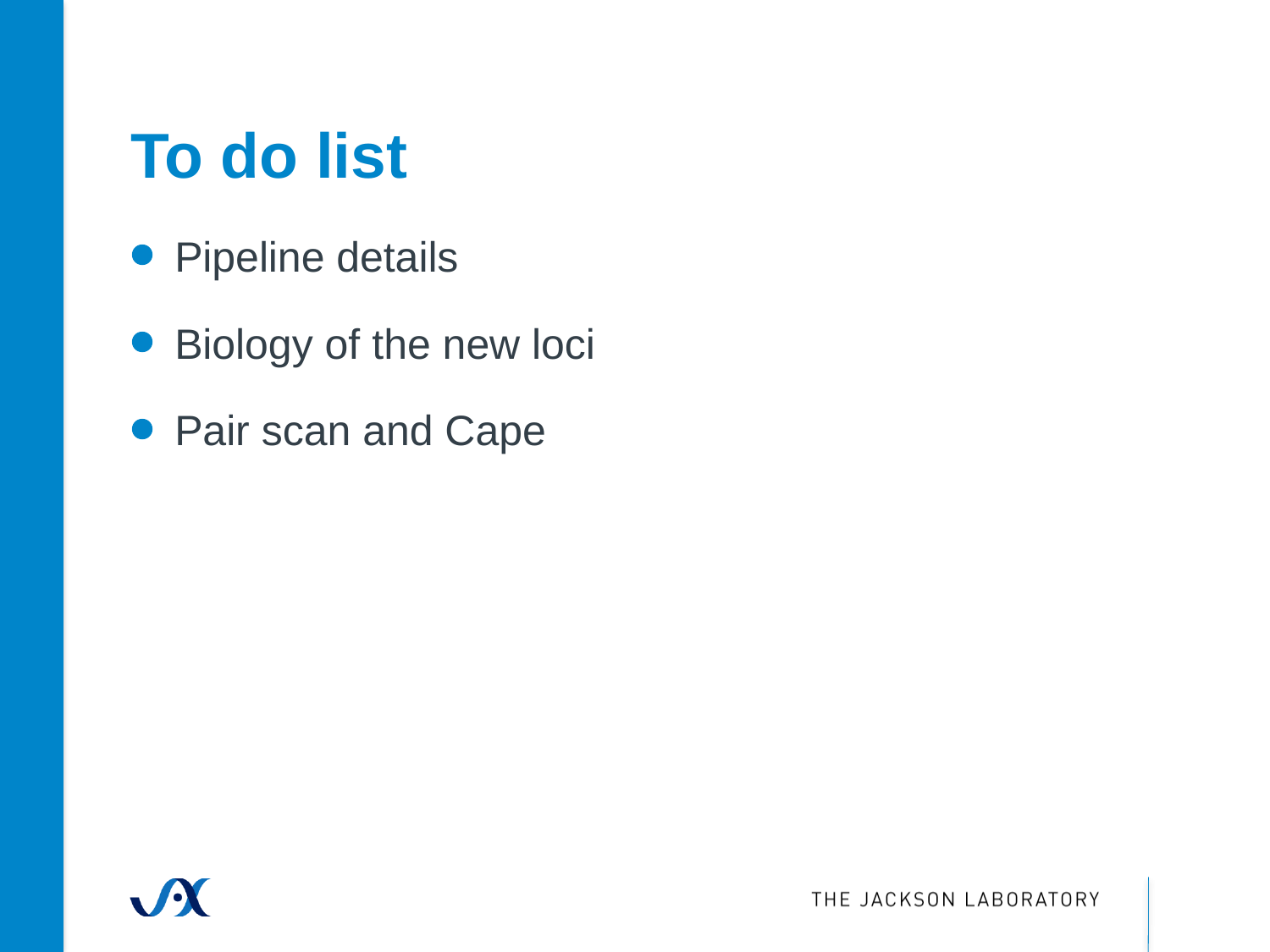

# To do list
Pipeline details
Biology of the new loci
Pair scan and Cape